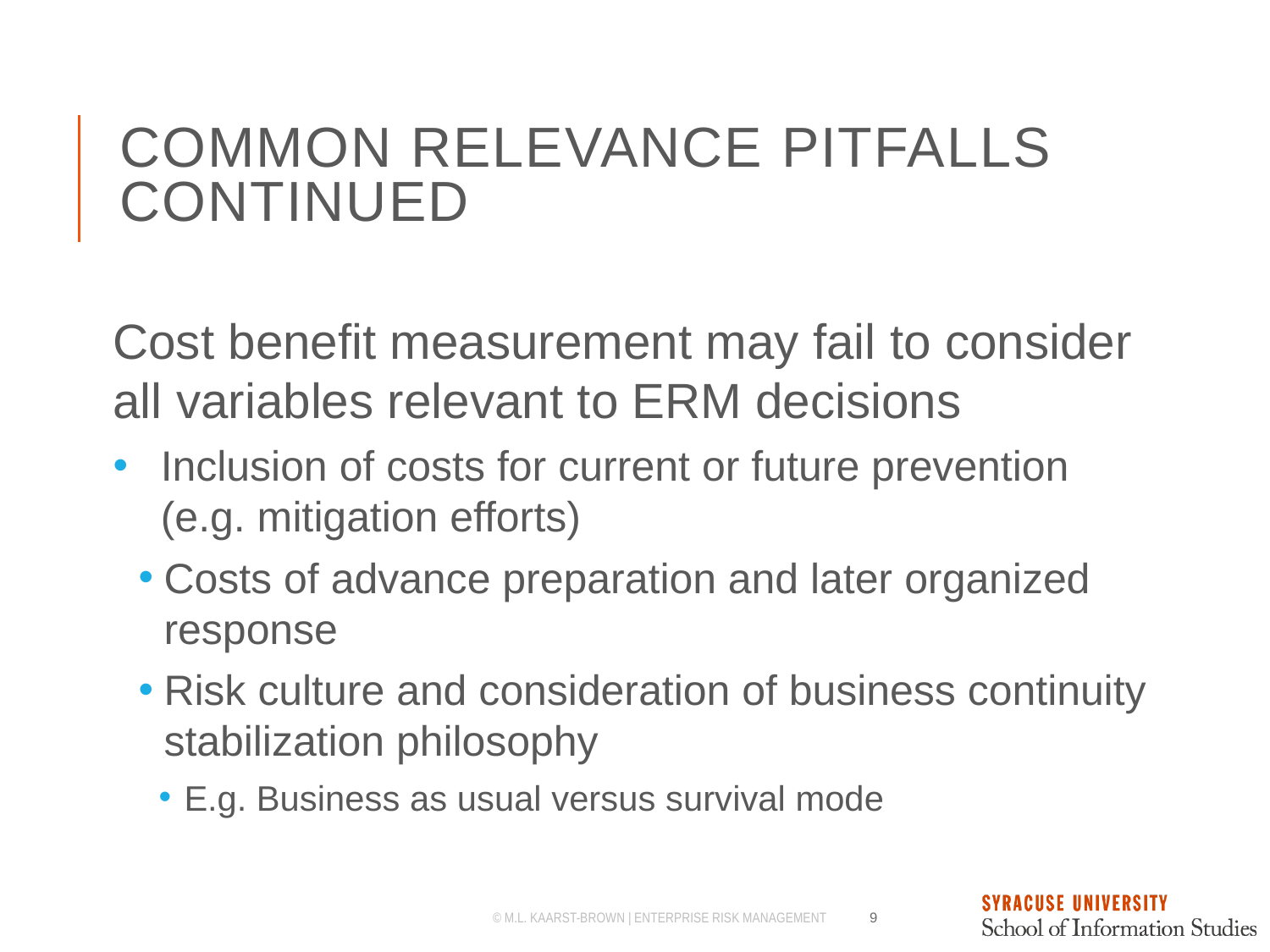

# Common Relevance Pitfalls Continued
Cost benefit measurement may fail to consider all variables relevant to ERM decisions
Inclusion of costs for current or future prevention (e.g. mitigation efforts)
Costs of advance preparation and later organized response
Risk culture and consideration of business continuity stabilization philosophy
E.g. Business as usual versus survival mode

© M.L. Kaarst-Brown | Enterprise Risk Management
9